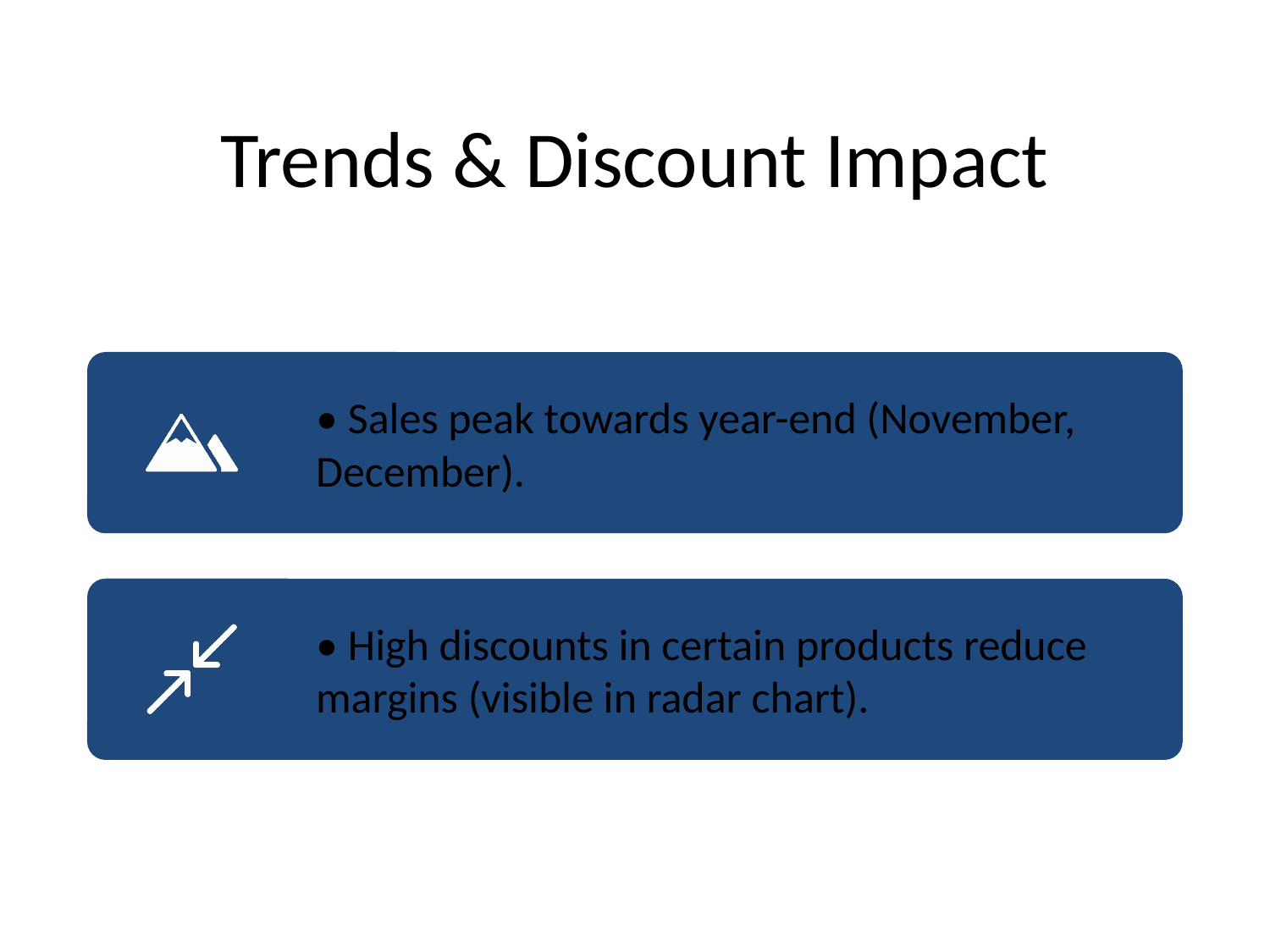

# Trends & Discount Impact
• Sales peak towards year-end (November, December).
• High discounts in certain products reduce margins (visible in radar chart).